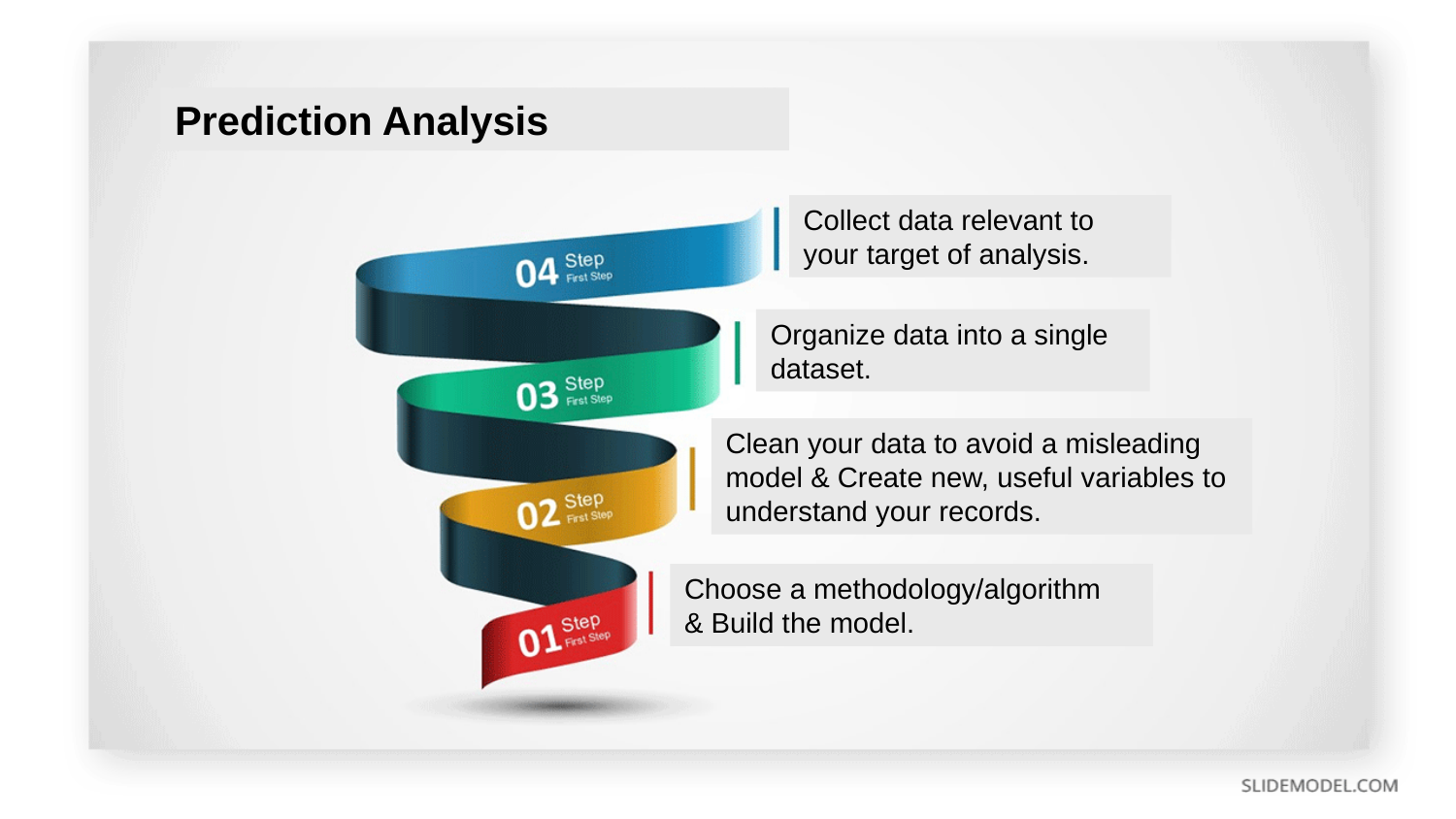

Prediction Analysis
Collect data relevant to your target of analysis.
Organize data into a single dataset.
Clean your data to avoid a misleading model & Create new, useful variables to understand your records.
Choose a methodology/algorithm
& Build the model.